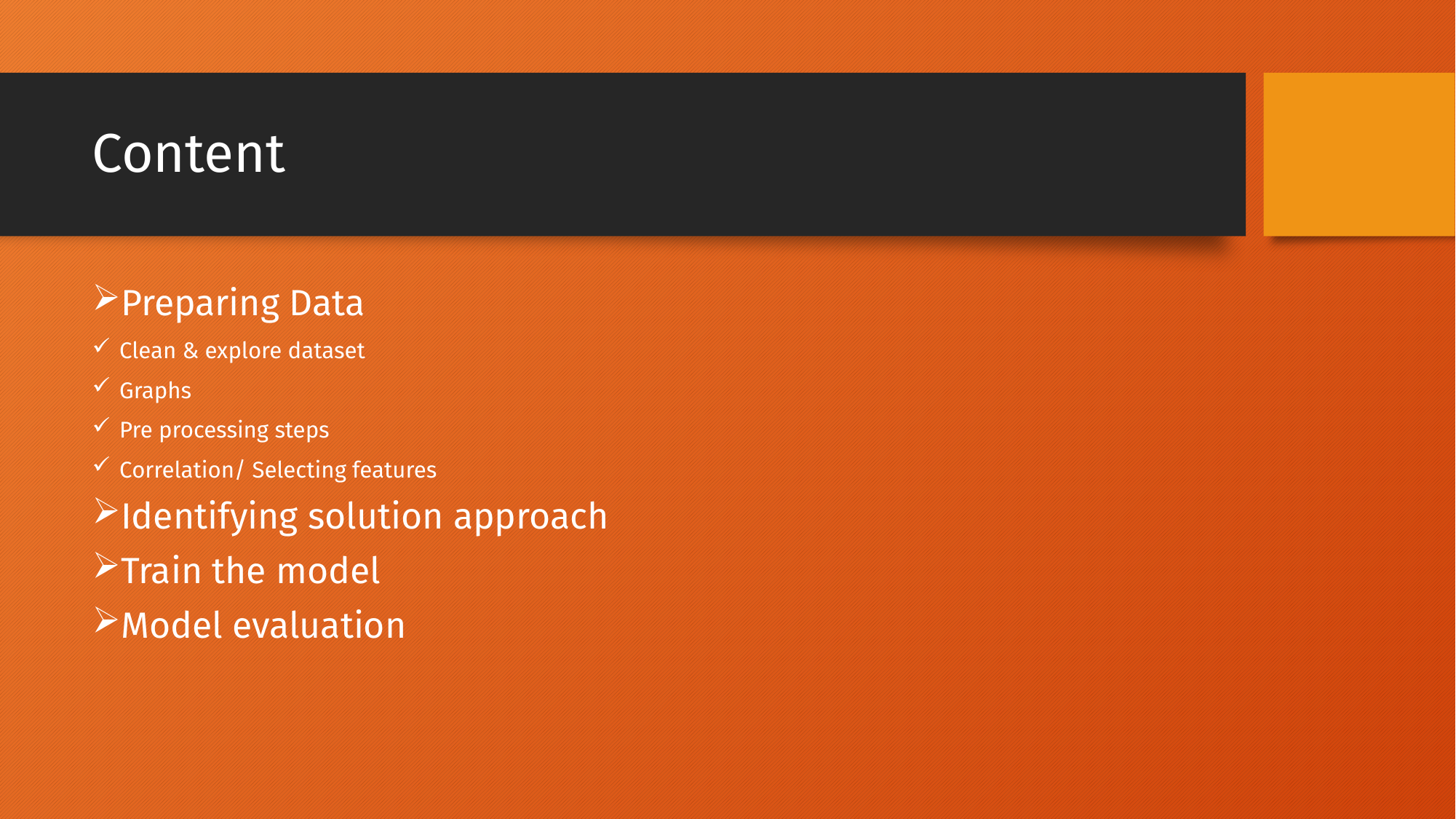

# Content
Preparing Data
Clean & explore dataset
Graphs
Pre processing steps
Correlation/ Selecting features
Identifying solution approach
Train the model
Model evaluation